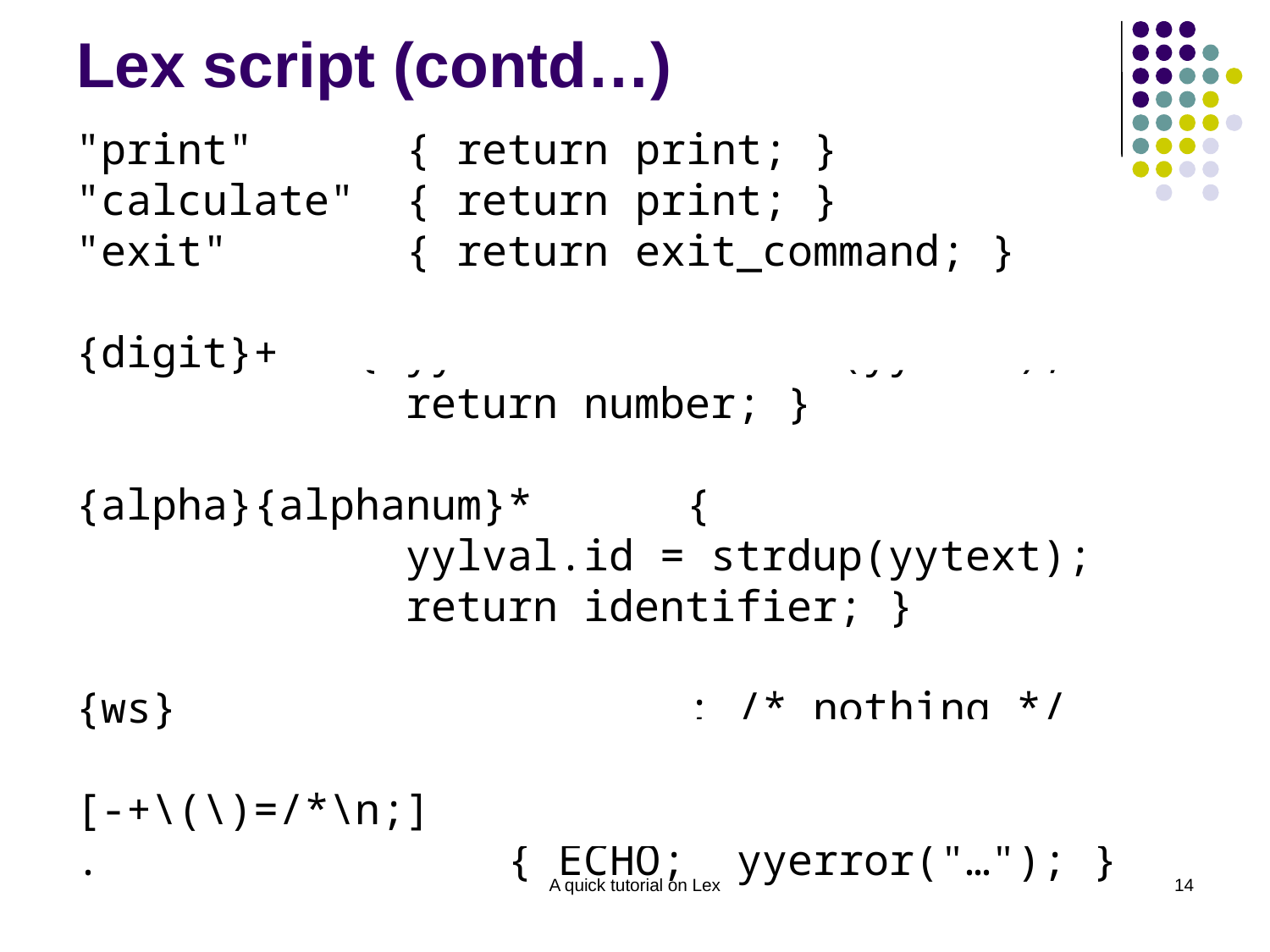

# Lex script (contd…)
"print"      { return print; }
"calculate"  { return print; }
"exit"       { return exit_command; }

{digit}+   { yylval.num = atoi(yytext);
             return number; }

{alpha}{alphanum}*      {
             yylval.id = strdup(yytext);
             return identifier; }

{ws}                    ; /* nothing */

[-+\(\)=/*\n;]   { return yytext[0]; }
.                { ECHO;  yyerror("…"); }

A quick tutorial on Lex
14